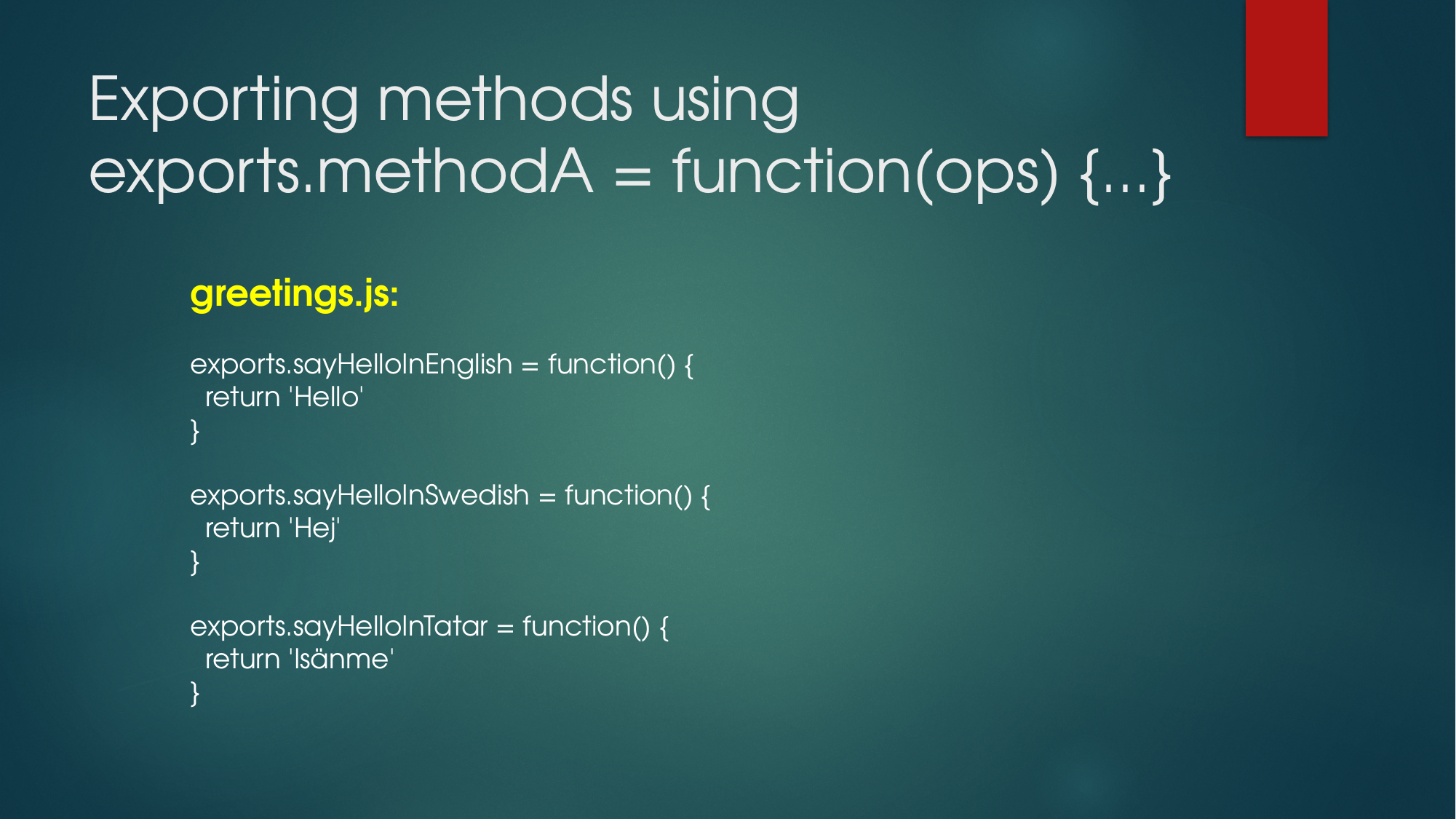

# Exporting methods using exports.methodA = function(ops) {...}
greetings.js:

exports.sayHelloInEnglish = function() {
  return 'Hello'
}

exports.sayHelloInSwedish = function() {
  return 'Hej'
}

exports.sayHelloInTatar = function() {
  return 'Isänme'
}